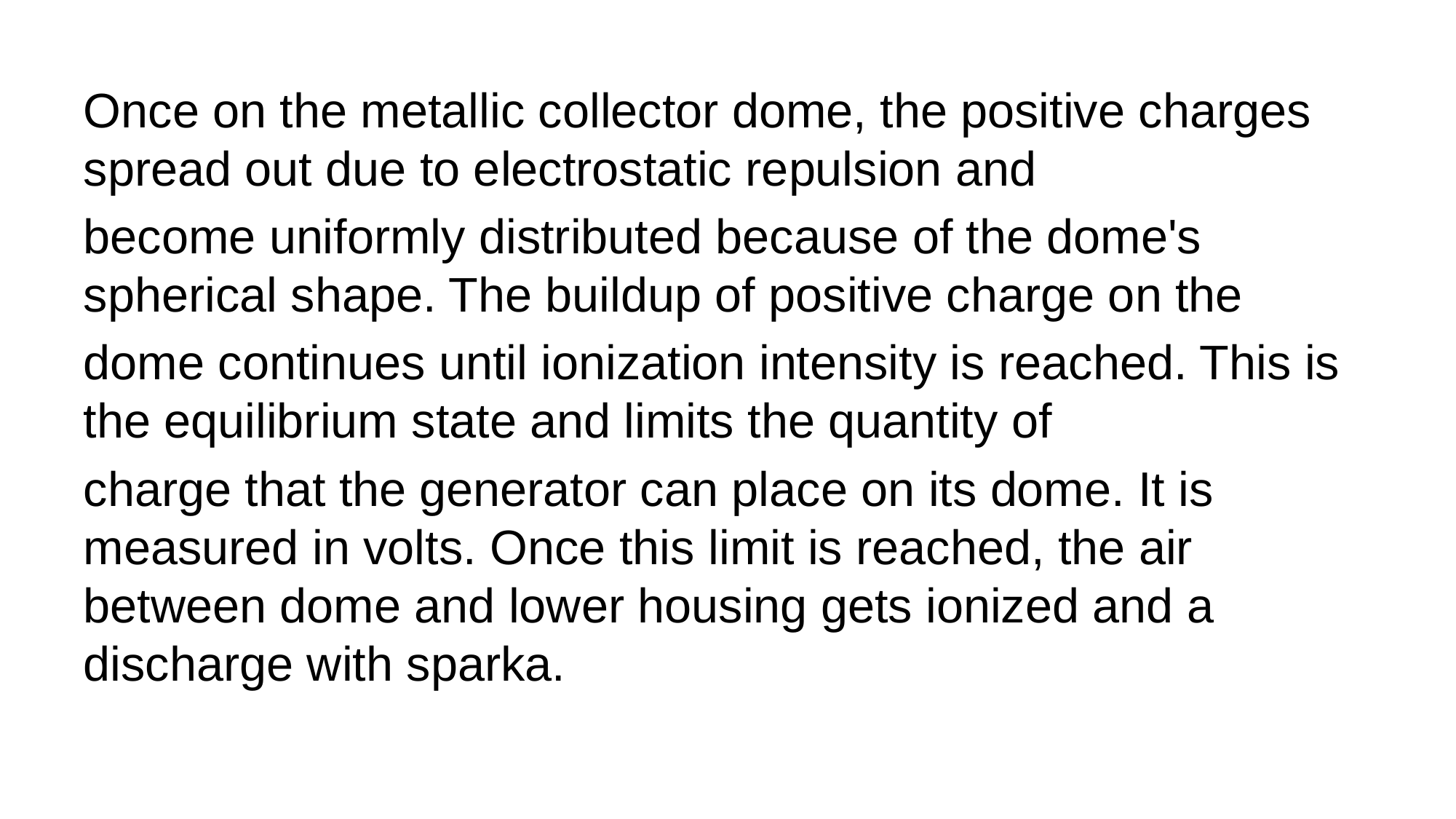

Once on the metallic collector dome, the positive charges spread out due to electrostatic repulsion and
become uniformly distributed because of the dome's spherical shape. The buildup of positive charge on the
dome continues until ionization intensity is reached. This is the equilibrium state and limits the quantity of
charge that the generator can place on its dome. It is measured in volts. Once this limit is reached, the air between dome and lower housing gets ionized and a discharge with sparka.